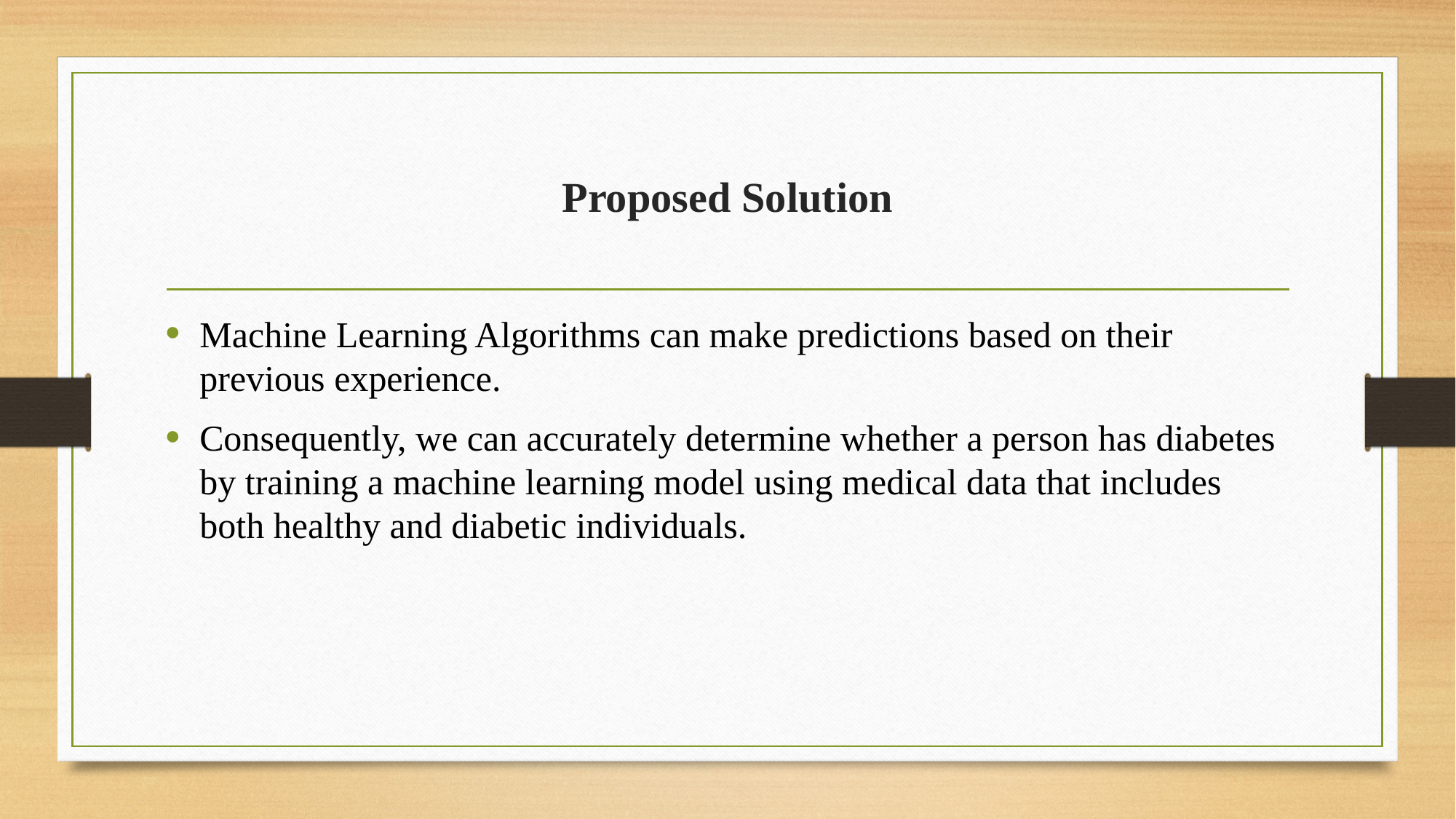

# Proposed Solution
Machine Learning Algorithms can make predictions based on their previous experience.
Consequently, we can accurately determine whether a person has diabetes by training a machine learning model using medical data that includes both healthy and diabetic individuals.